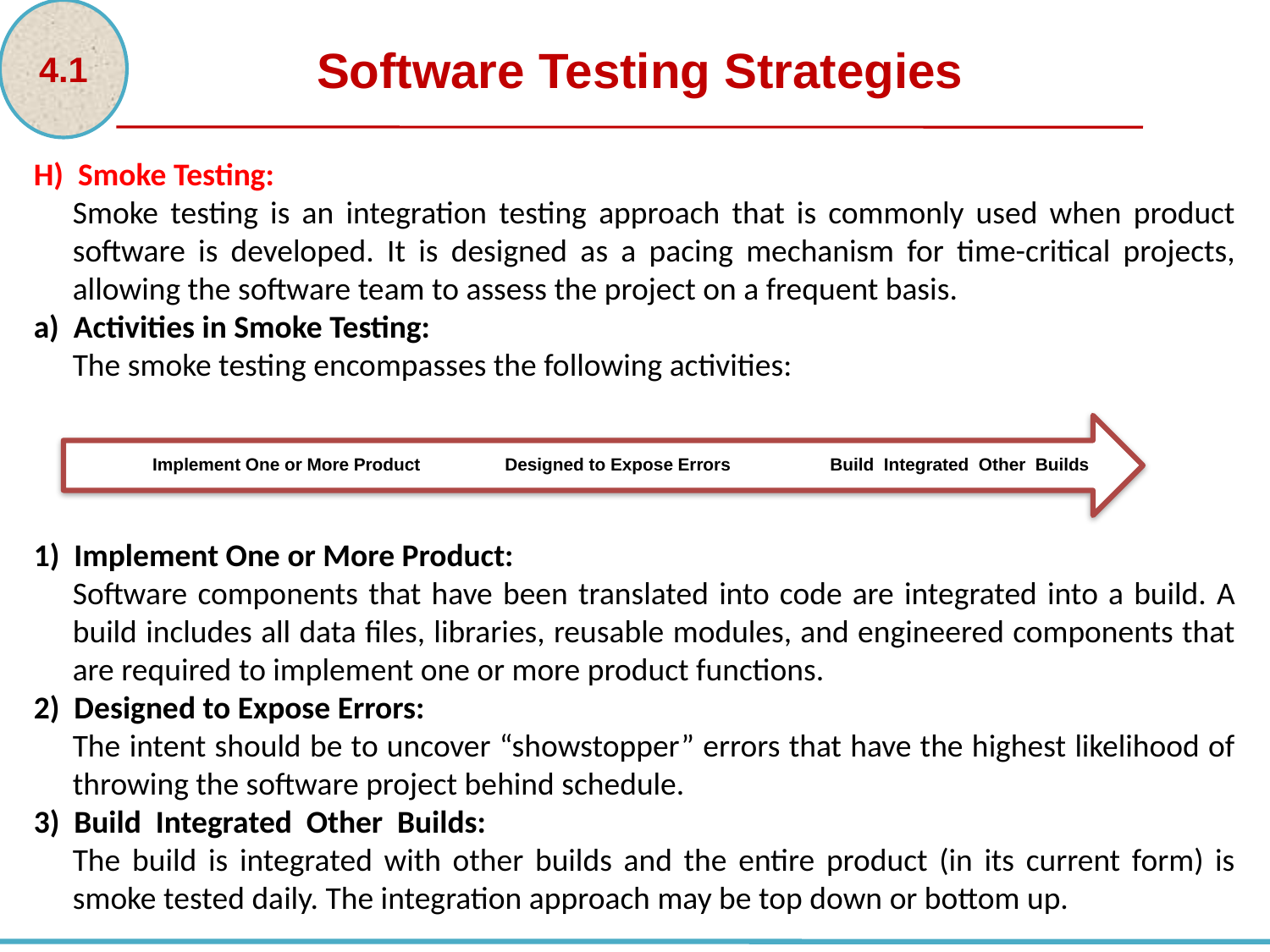

4.1
Software Testing Strategies
H)  Smoke Testing:
Smoke testing is an integration testing approach that is commonly used when product software is developed. It is designed as a pacing mechanism for time-critical projects, allowing the software team to assess the project on a frequent basis.
a)  Activities in Smoke Testing:
The smoke testing encompasses the following activities:

1)  Implement One or More Product:
Software components that have been translated into code are integrated into a build. A build includes all data files, libraries, reusable modules, and engineered components that are required to implement one or more product functions.
2)  Designed to Expose Errors:
The intent should be to uncover “showstopper” errors that have the highest likelihood of throwing the software project behind schedule.
3)  Build  Integrated  Other  Builds:
The build is integrated with other builds and the entire product (in its current form) is smoke tested daily. The integration approach may be top down or bottom up.
Build  Integrated  Other  Builds
Designed to Expose Errors
Implement One or More Product